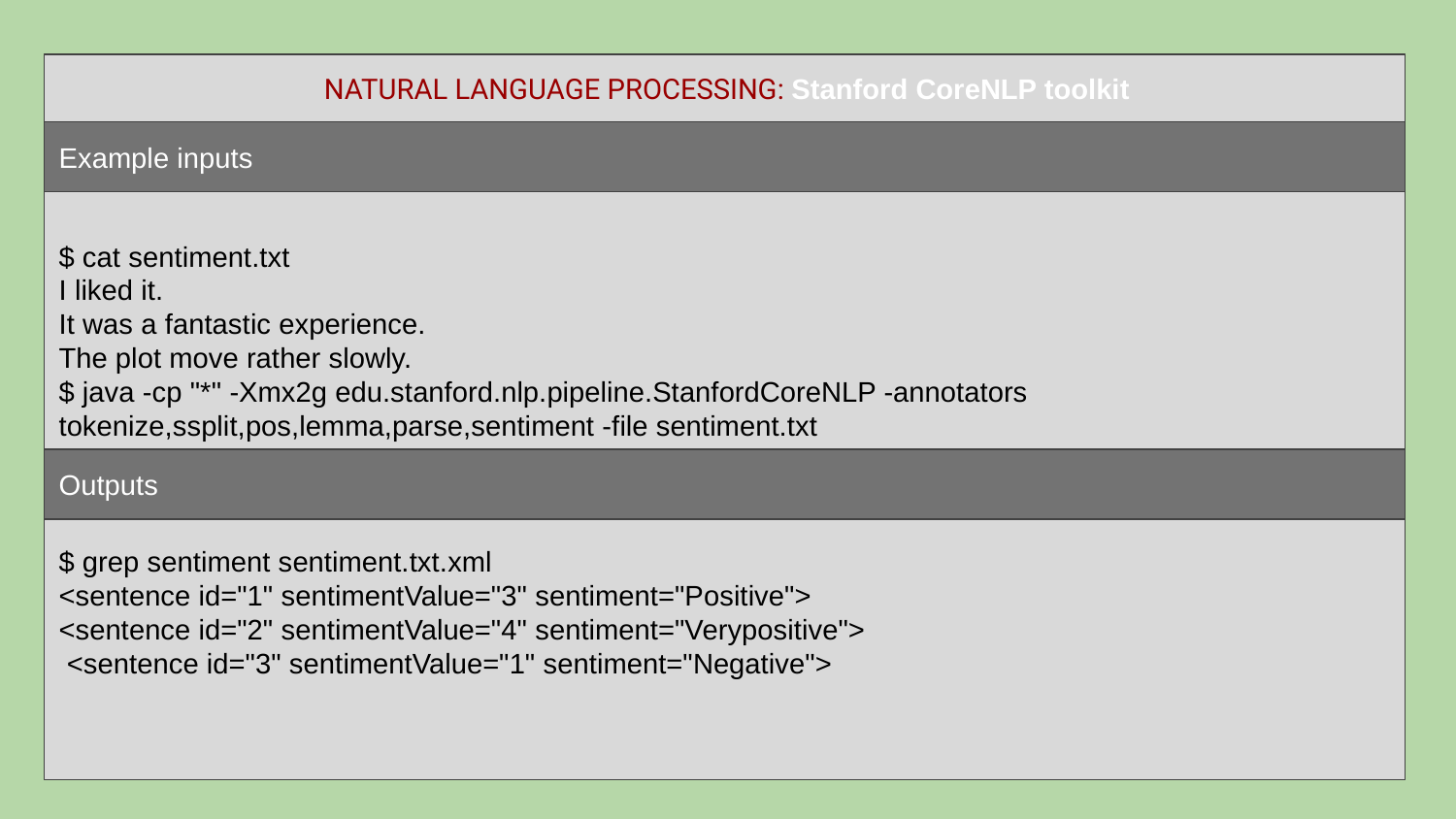

$ cat sentiment.txt
I liked it.
It was a fantastic experience.
The plot move rather slowly.
$ java -cp "*" -Xmx2g edu.stanford.nlp.pipeline.StanfordCoreNLP -annotators tokenize,ssplit,pos,lemma,parse,sentiment -file sentiment.txt

$ grep sentiment sentiment.txt.xml
<sentence id="1" sentimentValue="3" sentiment="Positive">
<sentence id="2" sentimentValue="4" sentiment="Verypositive">
 <sentence id="3" sentimentValue="1" sentiment="Negative">
NATURAL LANGUAGE PROCESSING: Stanford CoreNLP toolkit
Example inputs
Outputs